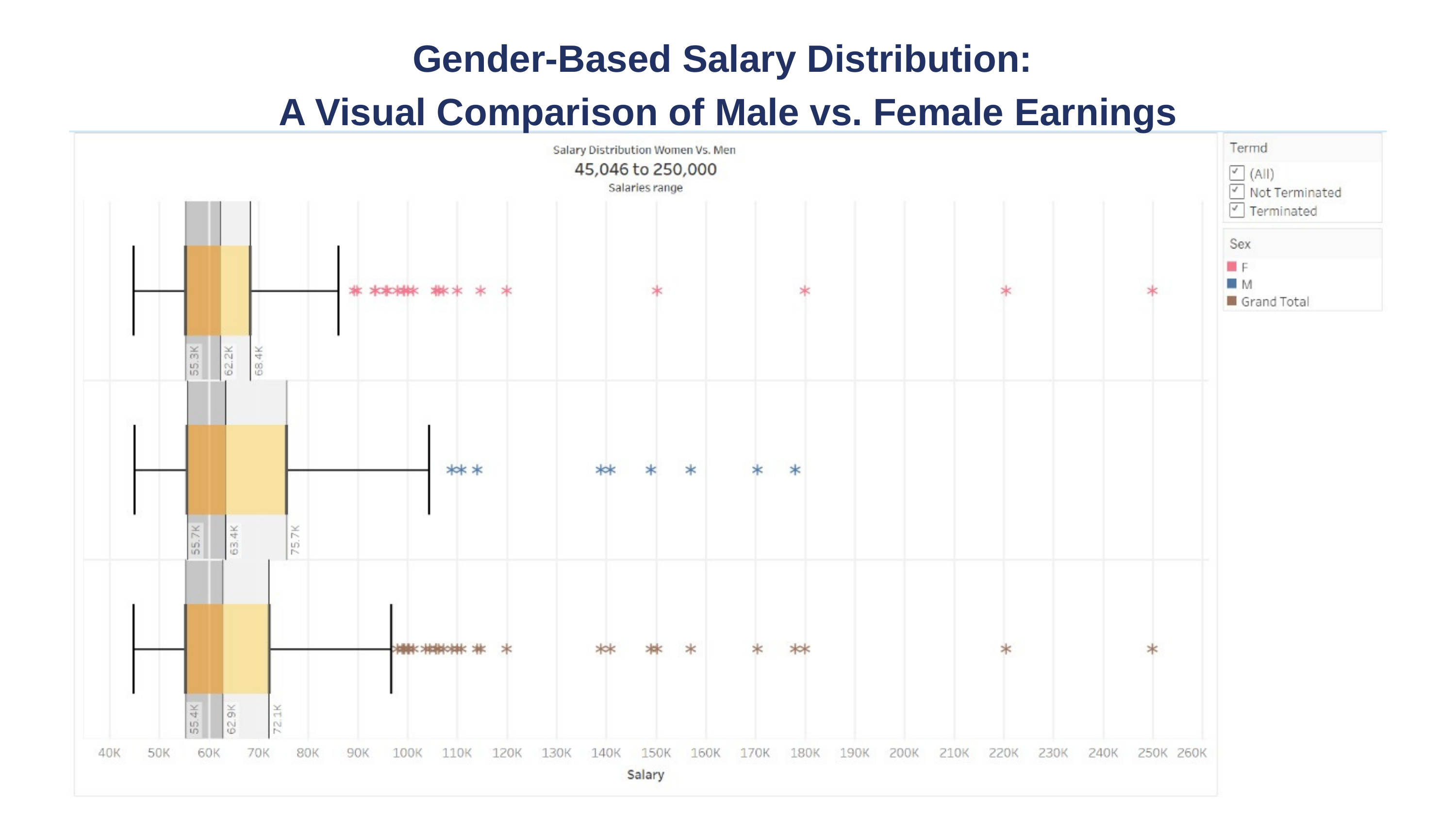

Gender-Based Salary Distribution:
A Visual Comparison of Male vs. Female Earnings